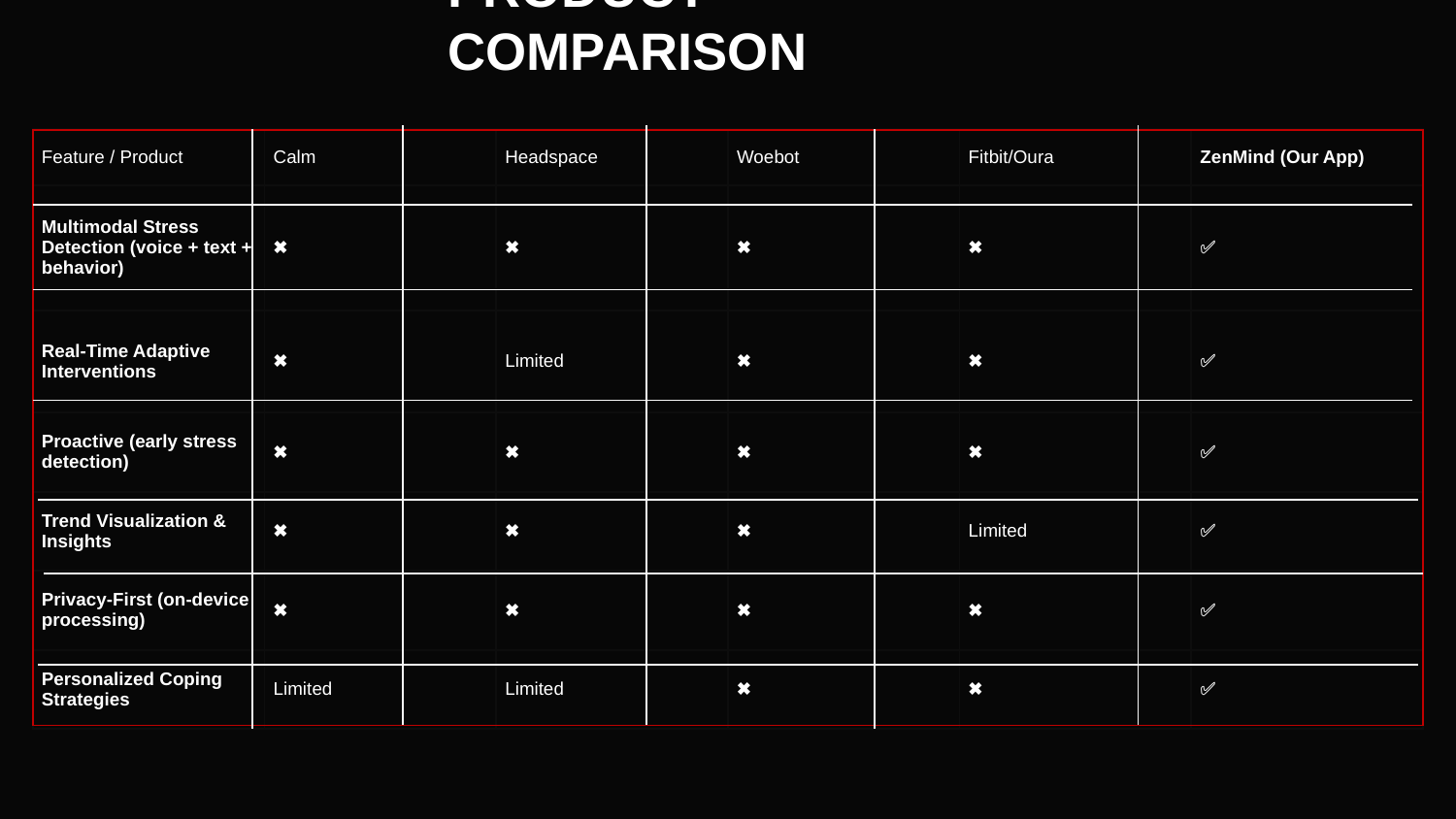

# PRODUCT COMPARISON
| Feature / Product | Calm | Headspace | Woebot | Fitbit/Oura | ZenMind (Our App) |
| --- | --- | --- | --- | --- | --- |
| Multimodal Stress Detection (voice + text + behavior) | ✖ | ✖ | ✖ | ✖ | ✅ |
| Real-Time Adaptive Interventions | ✖ | Limited | ✖ | ✖ | ✅ |
| Proactive (early stress detection) | ✖ | ✖ | ✖ | ✖ | ✅ |
| Trend Visualization & Insights | ✖ | ✖ | ✖ | Limited | ✅ |
| Privacy-First (on-device processing) | ✖ | ✖ | ✖ | ✖ | ✅ |
| Personalized Coping Strategies | Limited | Limited | ✖ | ✖ | ✅ |
|  |
| --- |